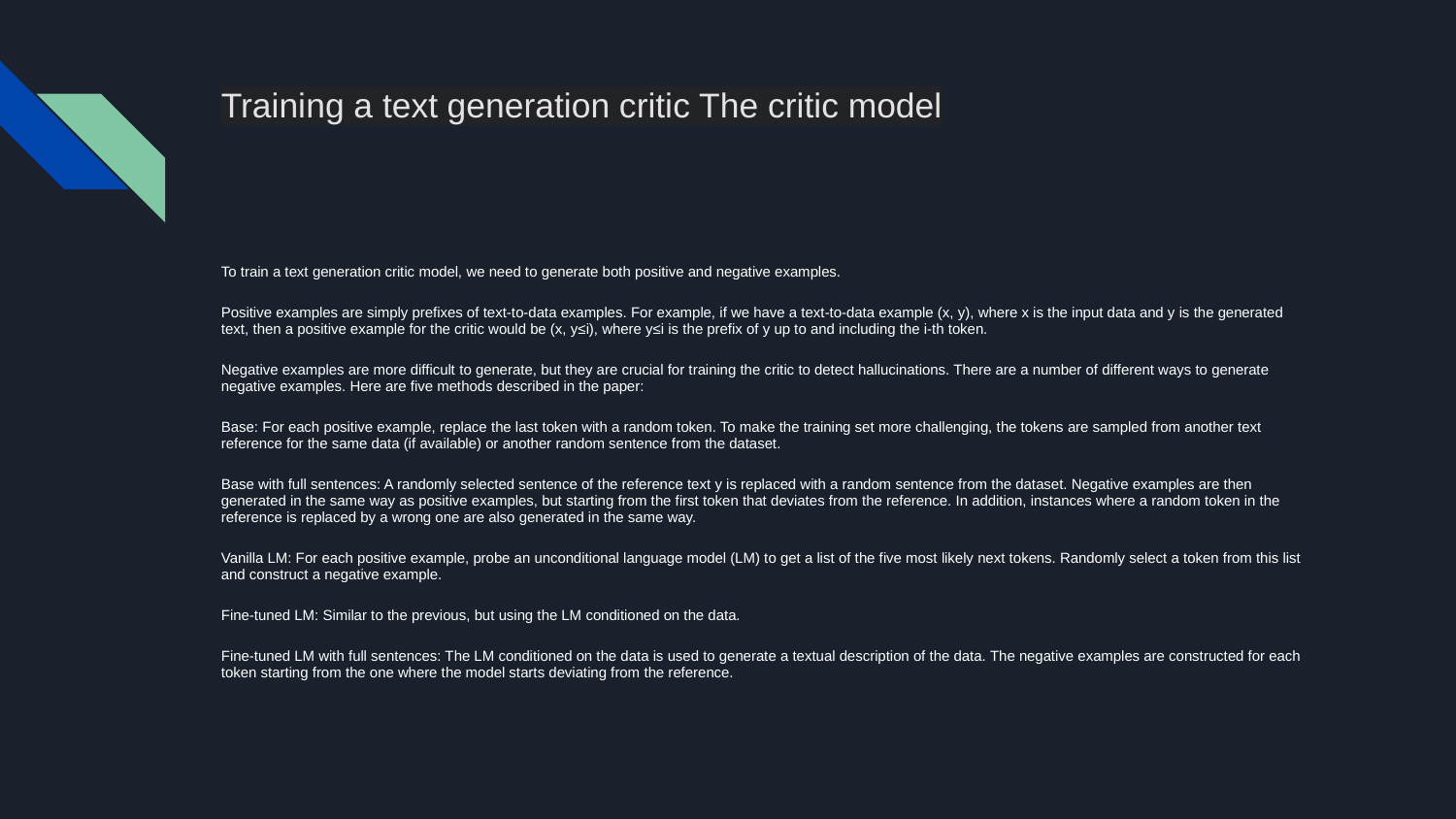

# Training a text generation critic The critic model

To train a text generation critic model, we need to generate both positive and negative examples.
Positive examples are simply prefixes of text-to-data examples. For example, if we have a text-to-data example (x, y), where x is the input data and y is the generated text, then a positive example for the critic would be (x, y≤i), where y≤i is the prefix of y up to and including the i-th token.
Negative examples are more difficult to generate, but they are crucial for training the critic to detect hallucinations. There are a number of different ways to generate negative examples. Here are five methods described in the paper:
Base: For each positive example, replace the last token with a random token. To make the training set more challenging, the tokens are sampled from another text reference for the same data (if available) or another random sentence from the dataset.
Base with full sentences: A randomly selected sentence of the reference text y is replaced with a random sentence from the dataset. Negative examples are then generated in the same way as positive examples, but starting from the first token that deviates from the reference. In addition, instances where a random token in the reference is replaced by a wrong one are also generated in the same way.
Vanilla LM: For each positive example, probe an unconditional language model (LM) to get a list of the five most likely next tokens. Randomly select a token from this list and construct a negative example.
Fine-tuned LM: Similar to the previous, but using the LM conditioned on the data.
Fine-tuned LM with full sentences: The LM conditioned on the data is used to generate a textual description of the data. The negative examples are constructed for each token starting from the one where the model starts deviating from the reference.